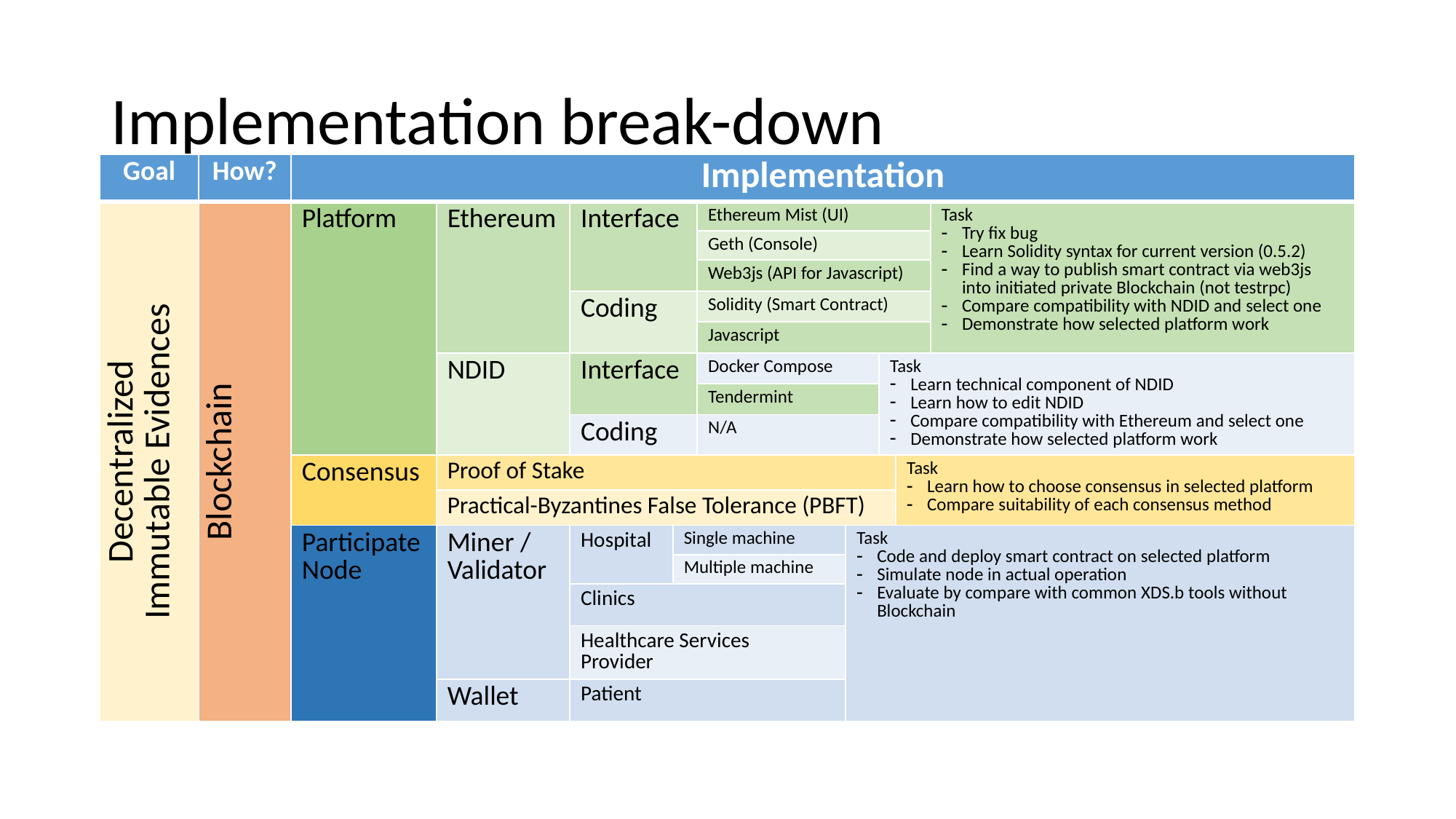

# Implementation break-down
| Goal | How? | Implementation |  |  |  |  |  |  |  |  |
| --- | --- | --- | --- | --- | --- | --- | --- | --- | --- | --- |
| Decentralized Immutable Evidences | Blockchain | Platform | Ethereum | Interface |  | Ethereum Mist (UI) |  |  |  | Task Try fix bug Learn Solidity syntax for current version (0.5.2) Find a way to publish smart contract via web3js into initiated private Blockchain (not testrpc) Compare compatibility with NDID and select one Demonstrate how selected platform work |
|  |  |  |  |  |  | Geth (Console) |  |  |  |  |
|  |  |  |  |  |  | Web3js (API for Javascript) |  |  |  |  |
|  |  |  |  | Coding |  | Solidity (Smart Contract) |  |  |  |  |
|  |  |  |  |  |  | Javascript |  |  |  |  |
|  |  |  | NDID | Interface |  | Docker Compose |  | Task Learn technical component of NDID Learn how to edit NDID Compare compatibility with Ethereum and select one Demonstrate how selected platform work |  |  |
|  |  |  |  |  |  | Tendermint |  |  |  |  |
|  |  |  |  | Coding |  | N/A |  |  |  |  |
|  |  | Consensus | Proof of Stake |  |  |  |  |  | Task Learn how to choose consensus in selected platform Compare suitability of each consensus method |  |
|  |  |  | Practical-Byzantines False Tolerance (PBFT) |  |  |  |  |  |  |  |
|  |  | Participate Node | Miner / Validator | Hospital | Single machine |  | Task Code and deploy smart contract on selected platform Simulate node in actual operation Evaluate by compare with common XDS.b tools without Blockchain |  |  |  |
|  |  |  |  |  | Multiple machine |  |  |  |  |  |
|  |  |  |  | Clinics |  |  |  |  |  |  |
|  |  |  |  | Healthcare Services Provider |  |  |  |  |  |  |
|  |  |  | Wallet | Patient |  |  |  |  |  |  |